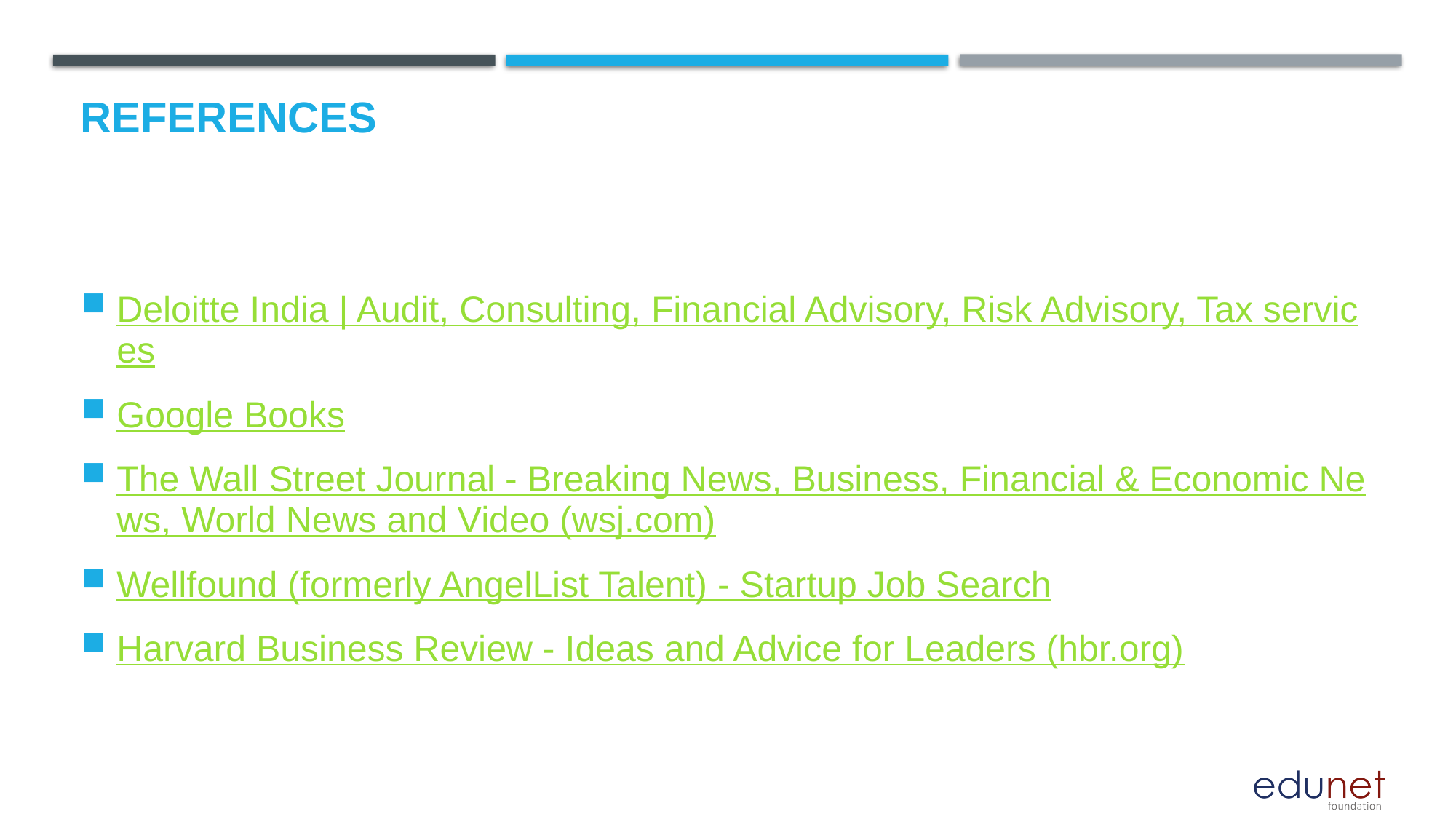

# References
Deloitte India | Audit, Consulting, Financial Advisory, Risk Advisory, Tax services
Google Books
The Wall Street Journal - Breaking News, Business, Financial & Economic News, World News and Video (wsj.com)
Wellfound (formerly AngelList Talent) - Startup Job Search
Harvard Business Review - Ideas and Advice for Leaders (hbr.org)